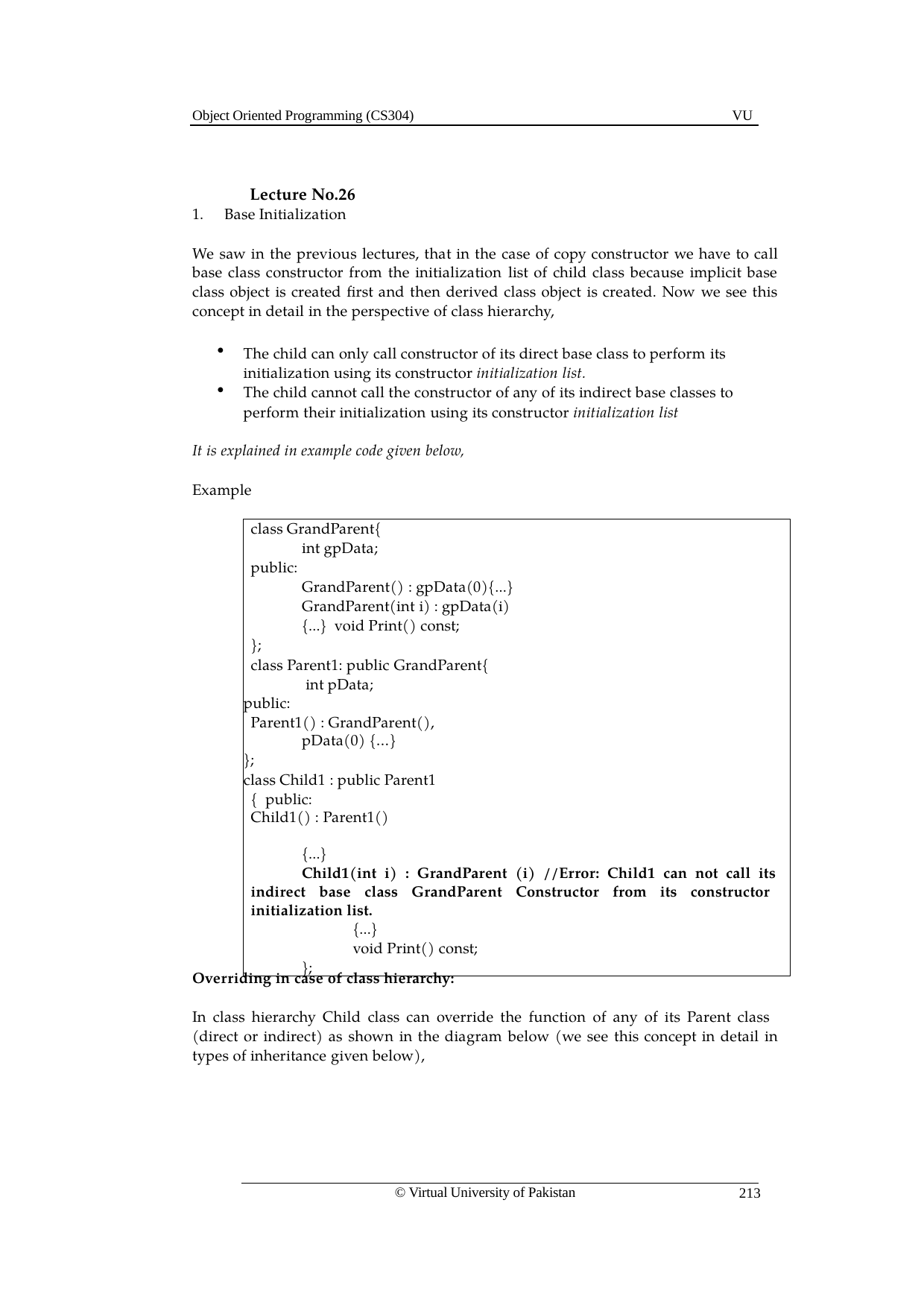

Object Oriented Programming (CS304)
VU

Lecture No.26
Base Initialization

We saw in the previous lectures, that in the case of copy constructor we have to call  base class constructor from the initialization list of child class because implicit base  class object is created first and then derived class object is created. Now we see this  concept in detail in the perspective of class hierarchy,

The child can only call constructor of its direct base class to perform its  initialization using its constructor initialization list.
The child cannot call the constructor of any of its indirect base classes to  perform their initialization using its constructor initialization list

It is explained in example code given below,

Example
class GrandParent{
int gpData;
public:
GrandParent() : gpData(0){...}
GrandParent(int i) : gpData(i){...}  void Print() const;
};
class Parent1: public GrandParent{  int pData;
public:
Parent1() : GrandParent(), pData(0) {…}
};
class Child1 : public Parent1 {  public:
Child1() : Parent1()	{...}
Child1(int i) : GrandParent (i) //Error: Child1 can not call its  indirect base class GrandParent Constructor from its constructor  initialization list.
{...}
void Print() const;
};
Overriding in case of class hierarchy:

In class hierarchy Child class can override the function of any of its Parent class   (direct or indirect) as shown in the diagram below (we see this concept in detail in  types of inheritance given below),
© Virtual University of Pakistan

213